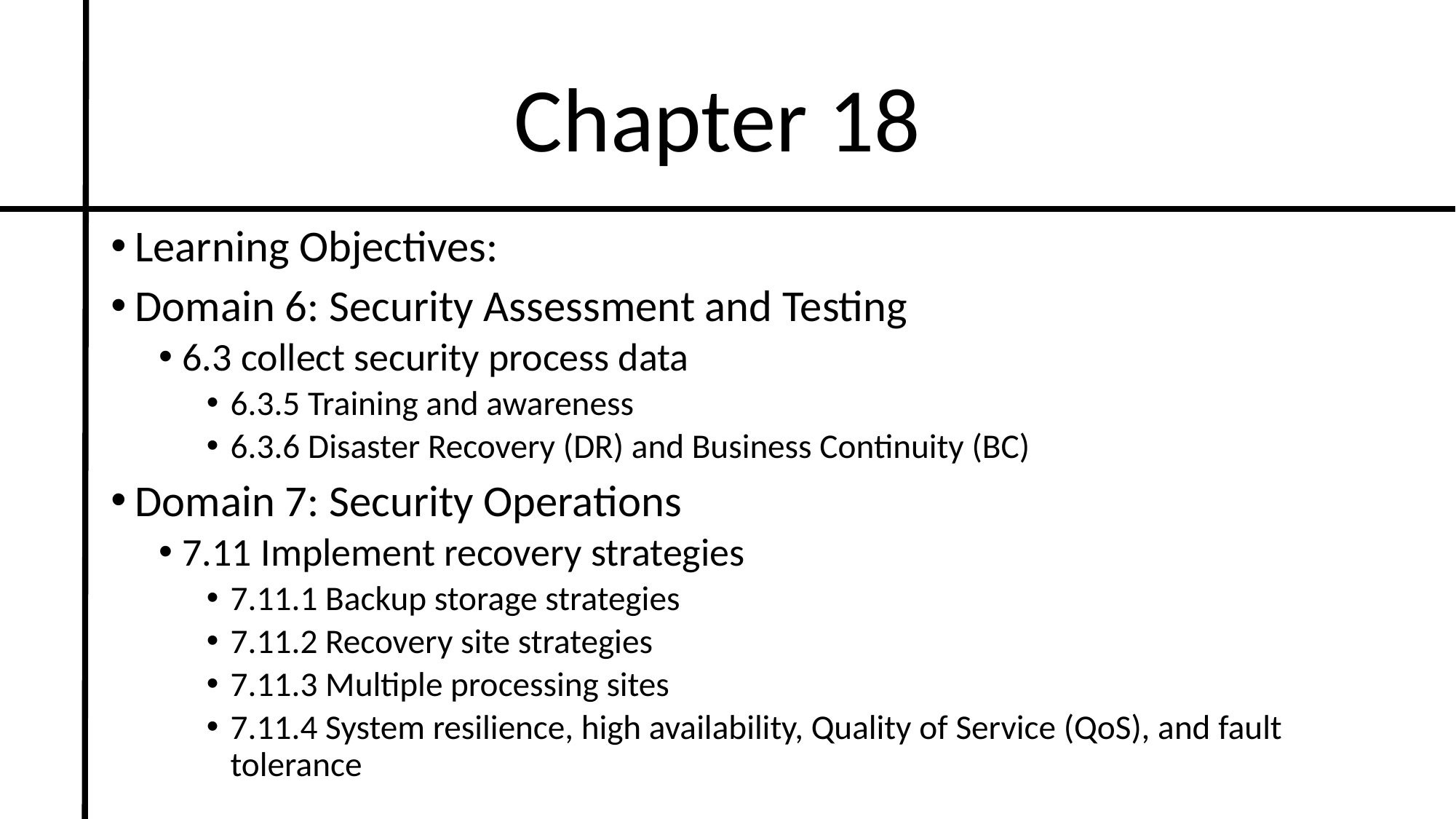

# Chapter 18
Learning Objectives:
Domain 6: Security Assessment and Testing
6.3 collect security process data
6.3.5 Training and awareness
6.3.6 Disaster Recovery (DR) and Business Continuity (BC)
Domain 7: Security Operations
7.11 Implement recovery strategies
7.11.1 Backup storage strategies
7.11.2 Recovery site strategies
7.11.3 Multiple processing sites
7.11.4 System resilience, high availability, Quality of Service (QoS), and fault tolerance